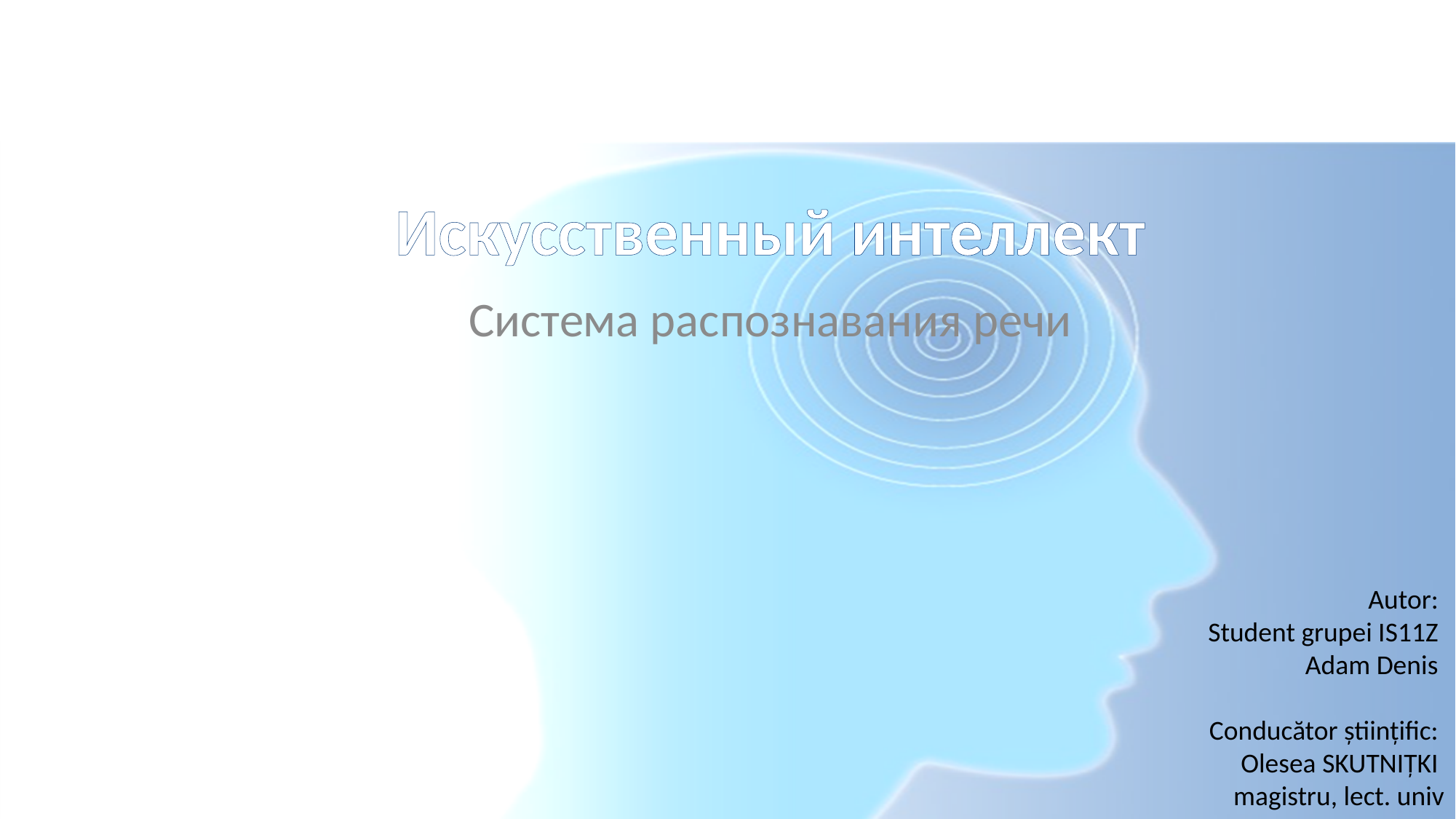

# Искусственный интеллект
Система распознавания речи
Autor:
Student grupei IS11Z
Adam Denis
Conducător științific:
Olesea SKUTNIȚKI
magistru, lect. univ